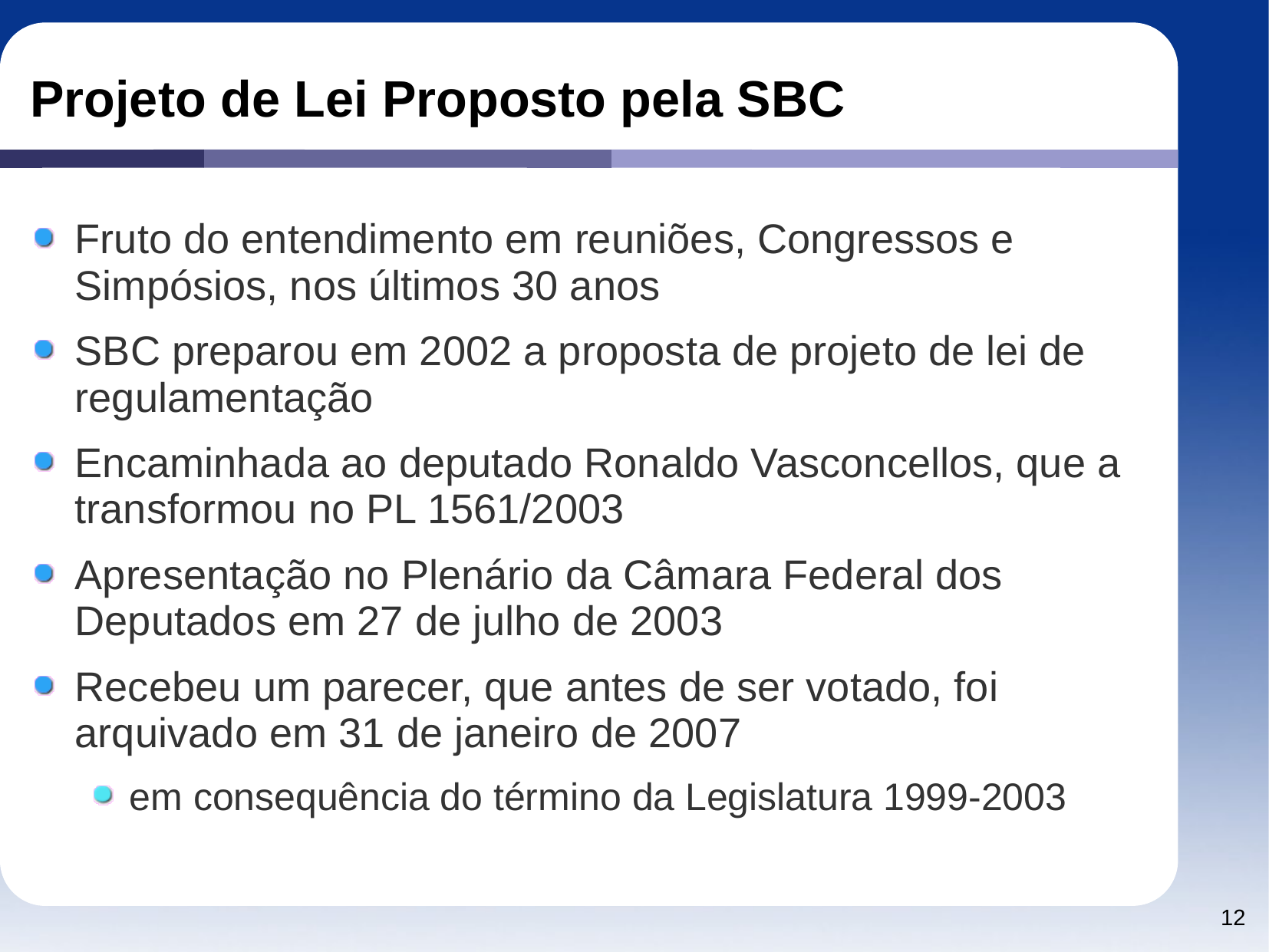

# Projeto de Lei Proposto pela SBC
Fruto do entendimento em reuniões, Congressos e Simpósios, nos últimos 30 anos
SBC preparou em 2002 a proposta de projeto de lei de regulamentação
Encaminhada ao deputado Ronaldo Vasconcellos, que a transformou no PL 1561/2003
Apresentação no Plenário da Câmara Federal dos Deputados em 27 de julho de 2003
Recebeu um parecer, que antes de ser votado, foi arquivado em 31 de janeiro de 2007
em consequência do término da Legislatura 1999-2003
12